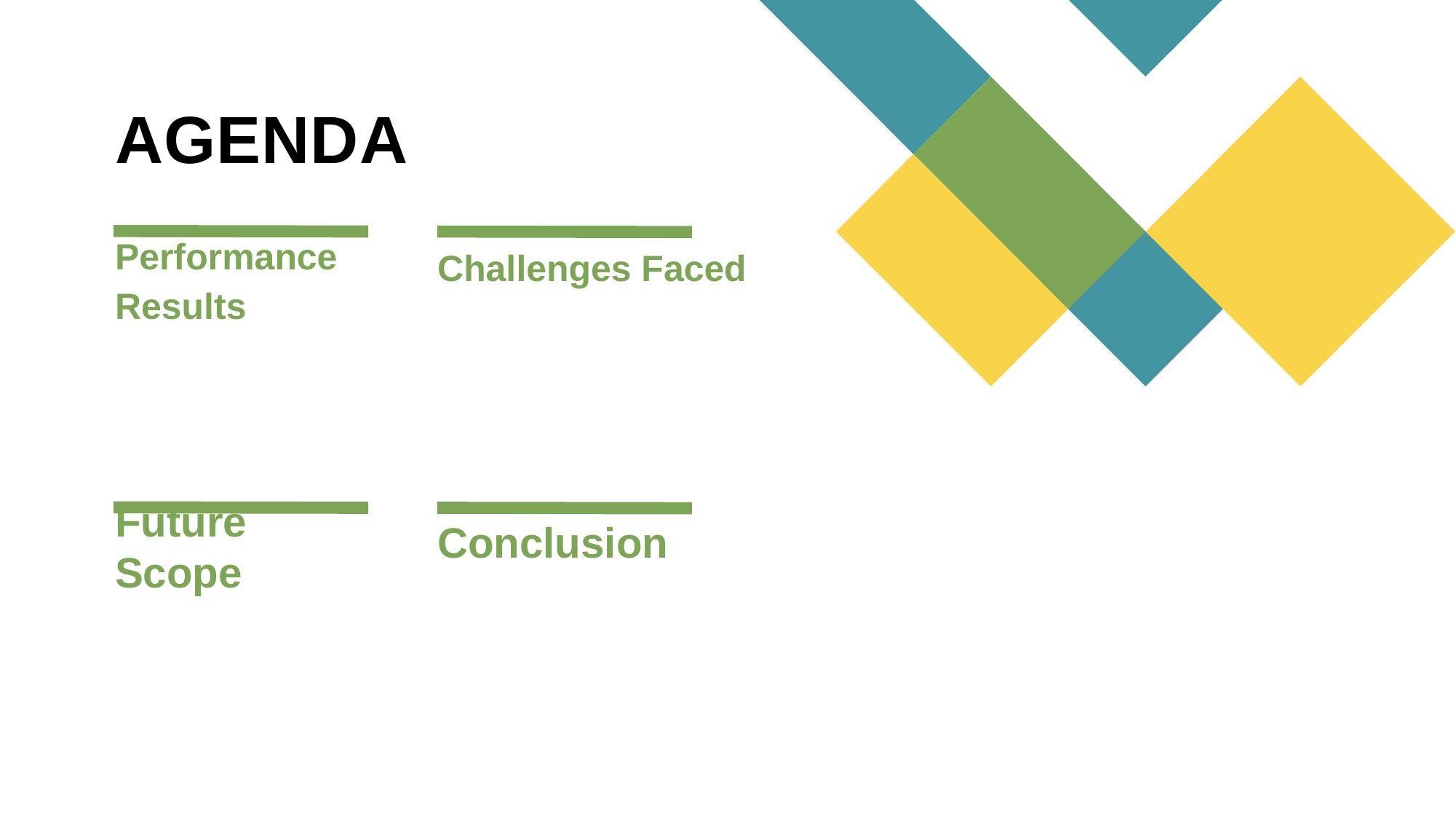

# AGENDA
Challenges Faced

Performance
Results

Conclusion
Future Scope